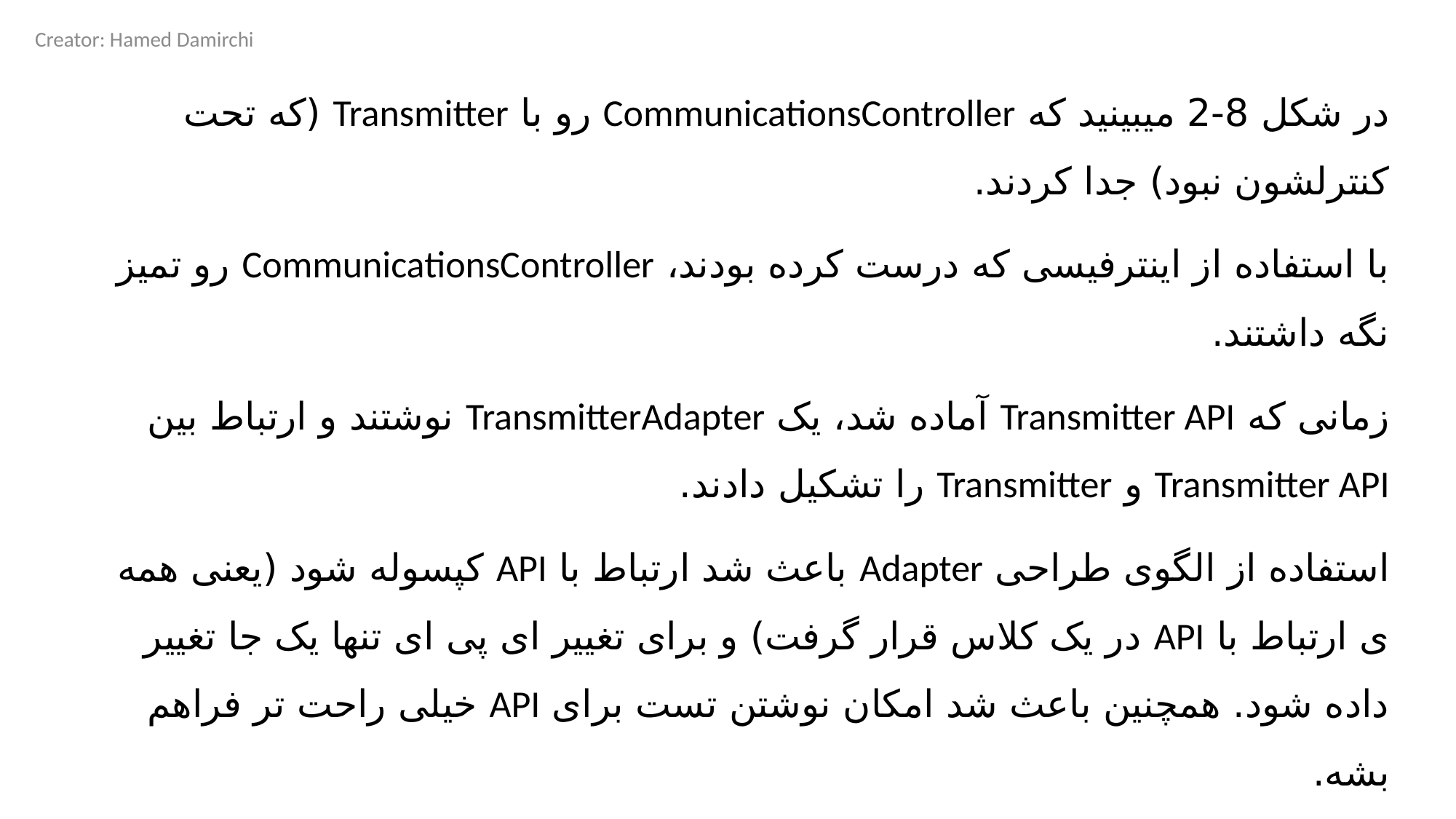

Creator: Hamed Damirchi
در شکل 8-2 میبینید که CommunicationsController رو با Transmitter (که تحت کنترلشون نبود) جدا کردند.
با استفاده از اینترفیسی که درست کرده بودند، CommunicationsController رو تمیز نگه داشتند.
زمانی که Transmitter API آماده شد، یک TransmitterAdapter نوشتند و ارتباط بین Transmitter API و Transmitter را تشکیل دادند.
استفاده از الگوی طراحی Adapter باعث شد ارتباط با API کپسوله شود (یعنی همه ی ارتباط با API در یک کلاس قرار گرفت) و برای تغییر ای پی ای تنها یک جا تغییر داده شود. همچنین باعث شد امکان نوشتن تست برای API خیلی راحت تر فراهم بشه.